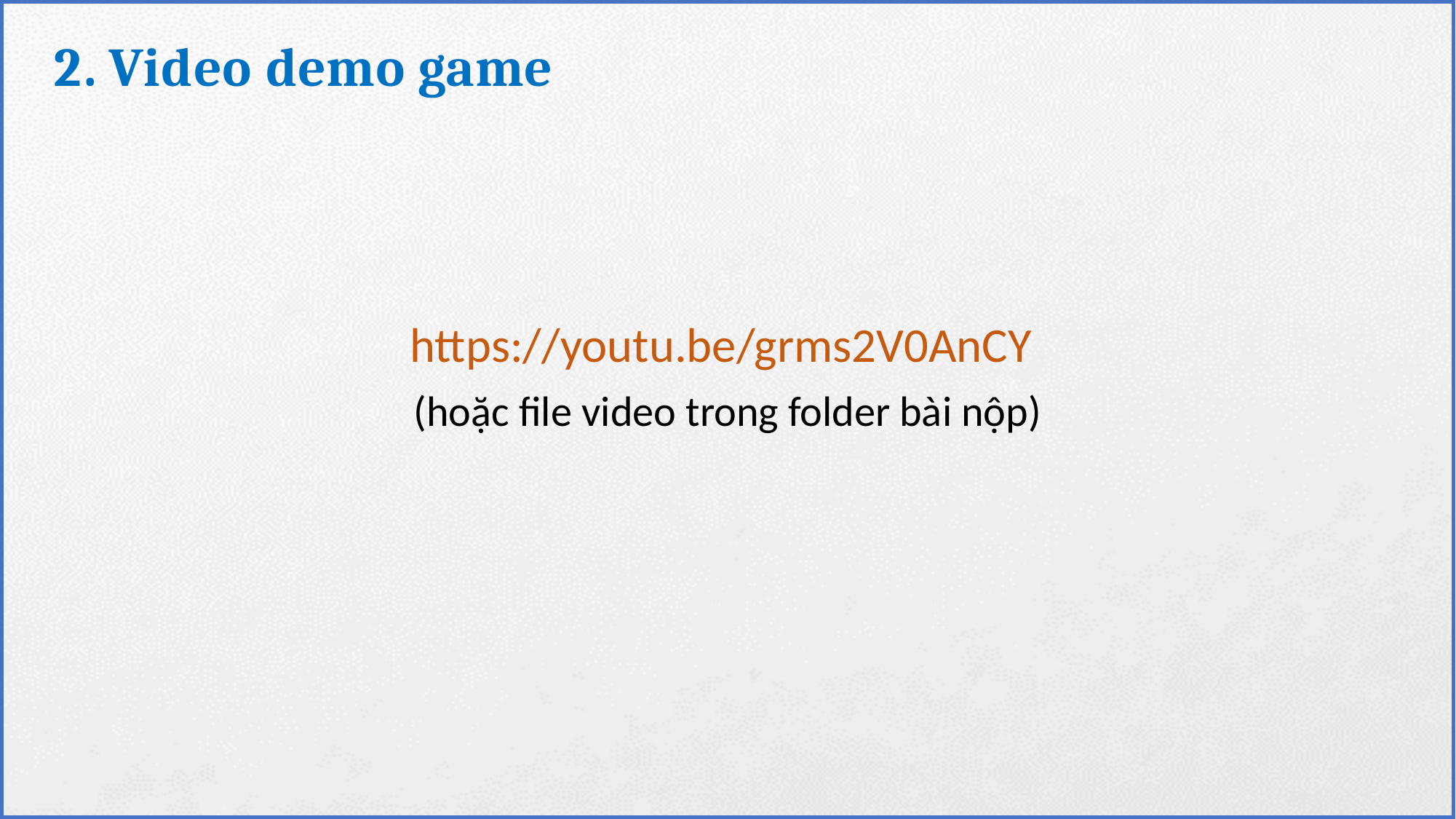

# 2. Video demo game
https://youtu.be/grms2V0AnCY
(hoặc file video trong folder bài nộp)